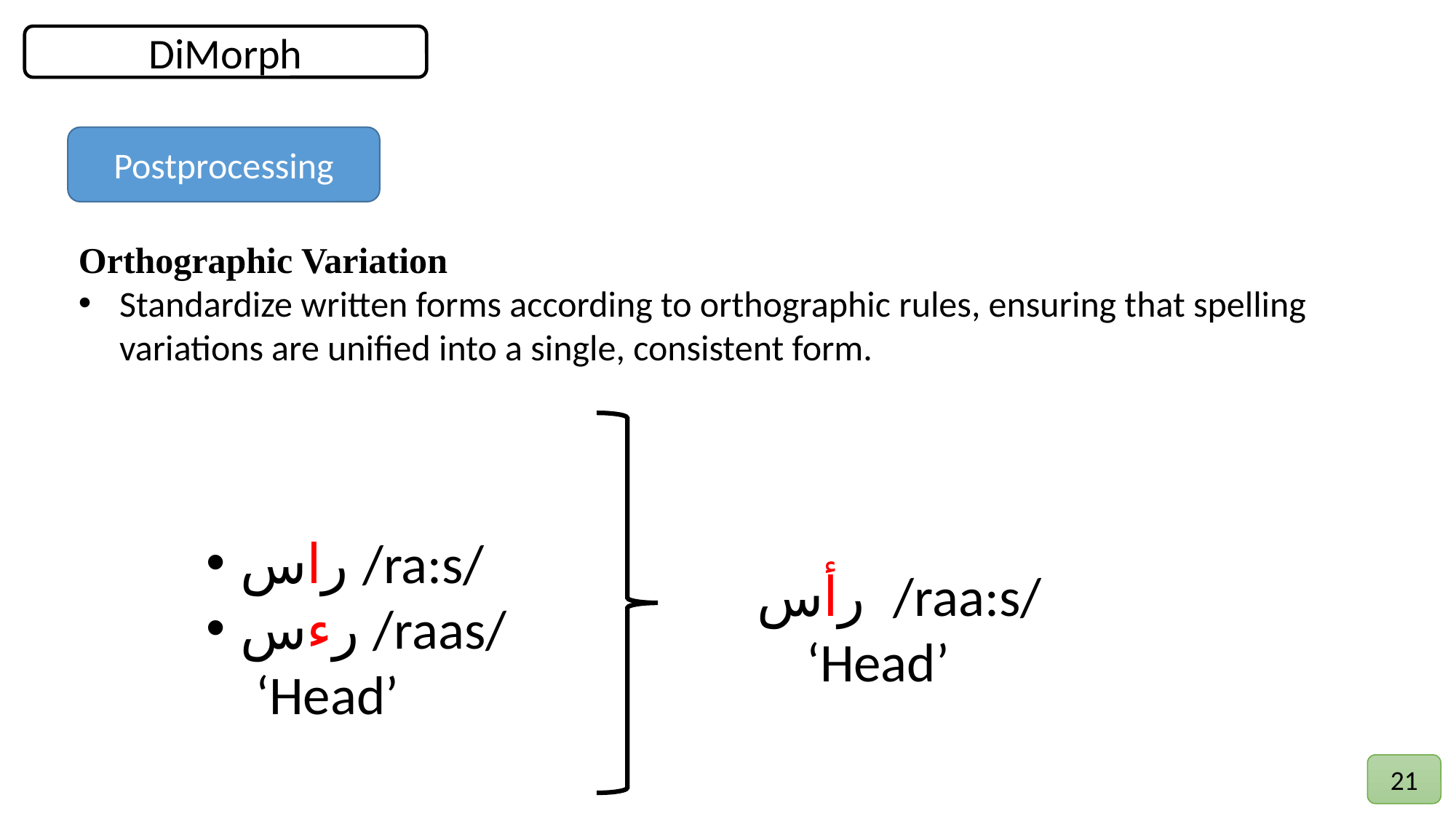

DiMorph
Postprocessing
Orthographic Variation
Standardize written forms according to orthographic rules, ensuring that spelling variations are unified into a single, consistent form.

راس /ra:s/
رءس /raas/
    ‘Head’
رأس  /raa:s/
    ‘Head’
21